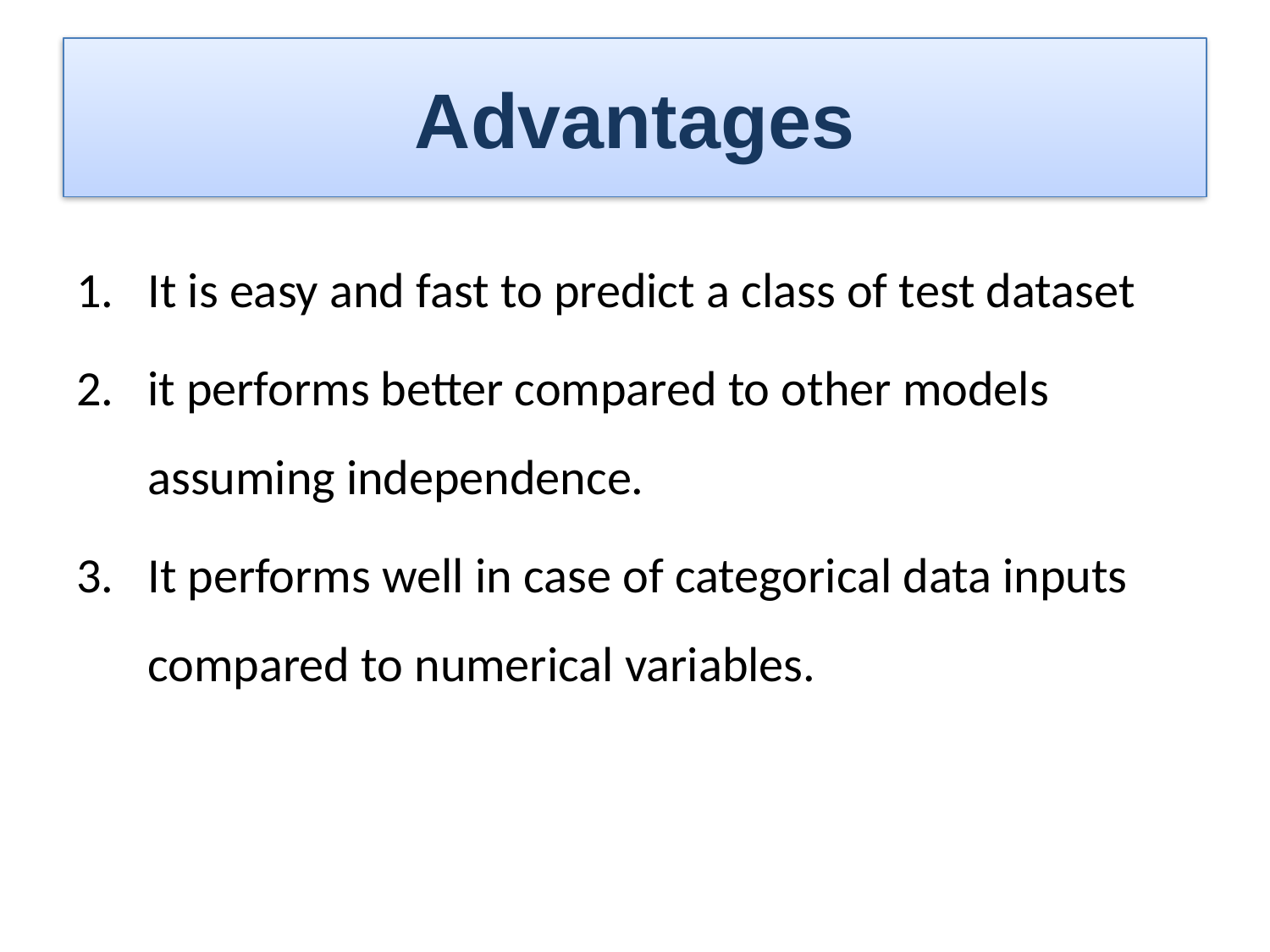

# Advantages
It is easy and fast to predict a class of test dataset
it performs better compared to other models assuming independence.
It performs well in case of categorical data inputs compared to numerical variables.